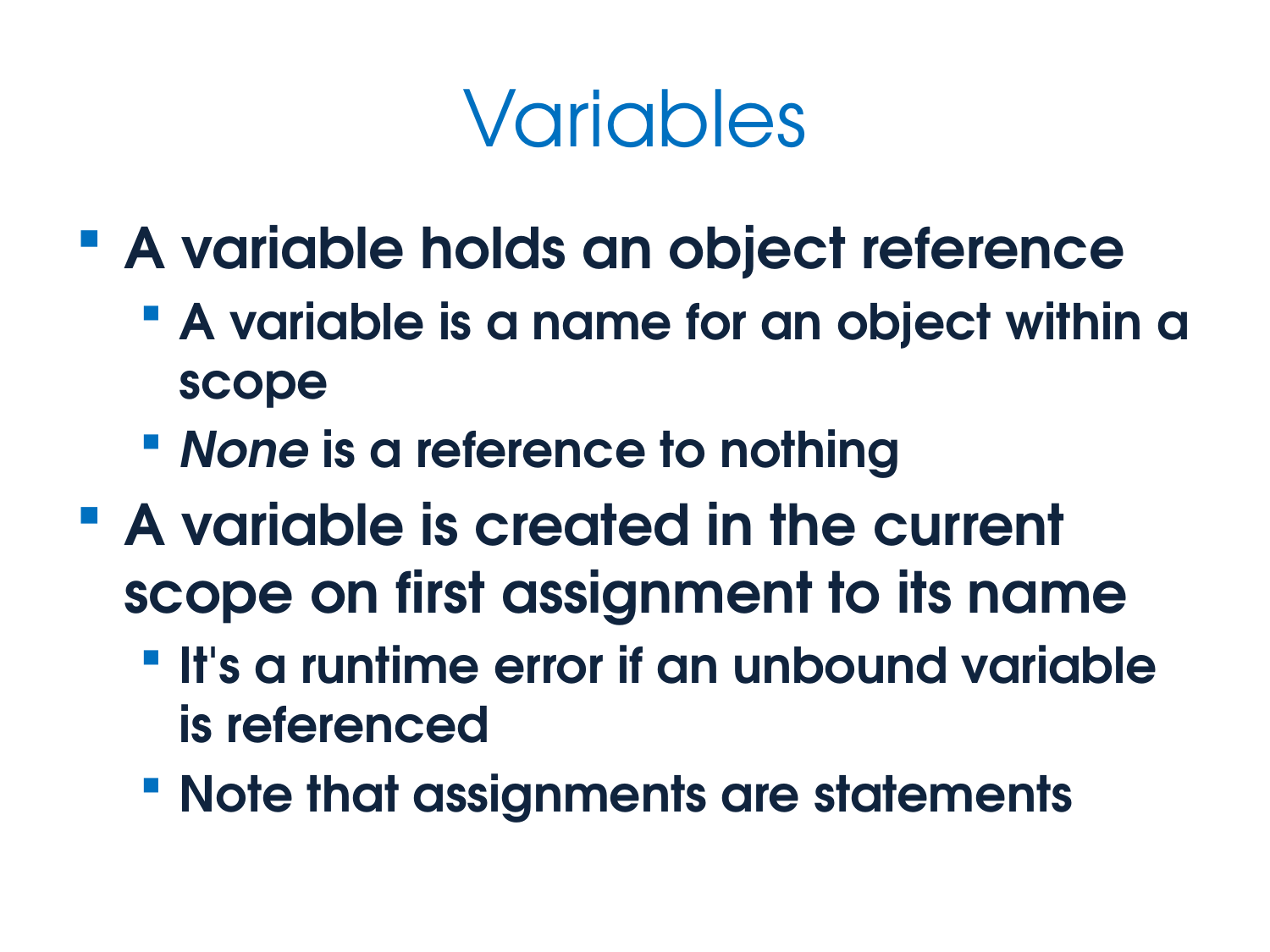

# Variables
A variable holds an object reference
A variable is a name for an object within a scope
None is a reference to nothing
A variable is created in the current scope on first assignment to its name
It's a runtime error if an unbound variable is referenced
Note that assignments are statements